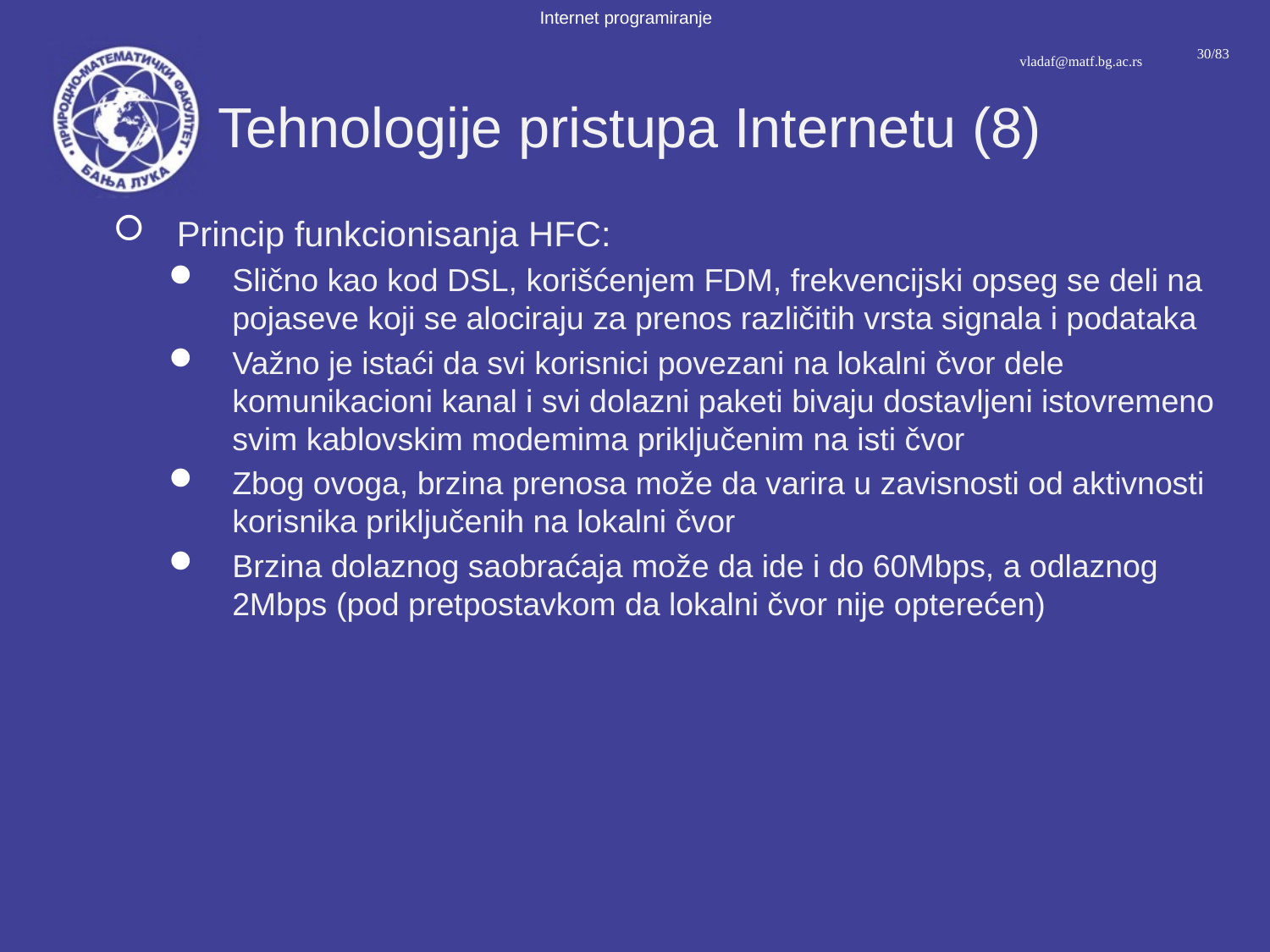

# Tehnologije pristupa Internetu (8)
Princip funkcionisanja HFC:
Slično kao kod DSL, korišćenjem FDM, frekvencijski opseg se deli na pojaseve koji se alociraju za prenos različitih vrsta signala i podataka
Važno je istaći da svi korisnici povezani na lokalni čvor dele komunikacioni kanal i svi dolazni paketi bivaju dostavljeni istovremeno svim kablovskim modemima priključenim na isti čvor
Zbog ovoga, brzina prenosa može da varira u zavisnosti od aktivnosti korisnika priključenih na lokalni čvor
Brzina dolaznog saobraćaja može da ide i do 60Mbps, a odlaznog 2Mbps (pod pretpostavkom da lokalni čvor nije opterećen)